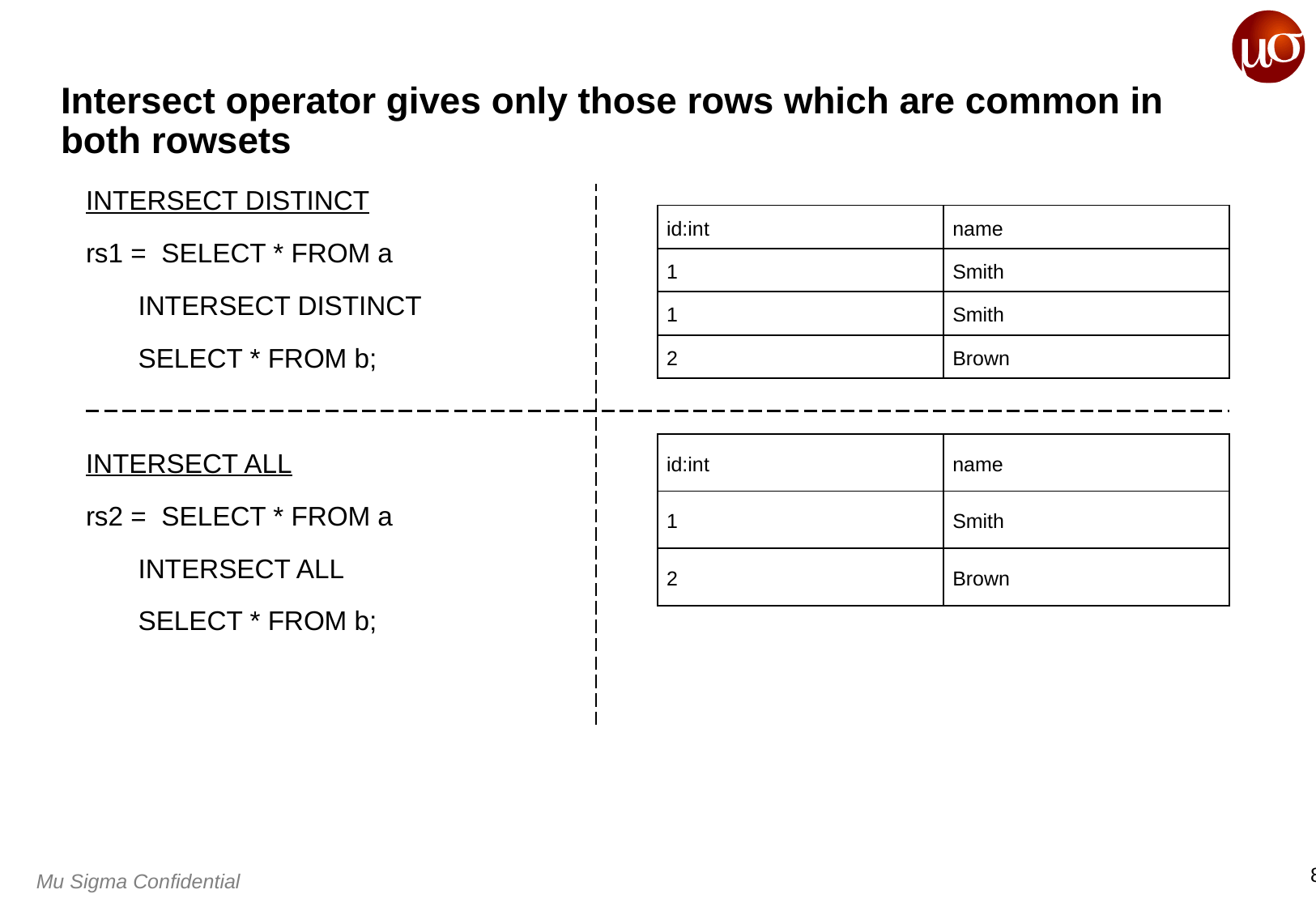

# Intersect operator gives only those rows which are common in both rowsets
INTERSECT DISTINCT
rs1 =  SELECT * FROM a
       INTERSECT DISTINCT
       SELECT * FROM b;

INTERSECT ALL
rs2 =  SELECT * FROM a
       INTERSECT ALL
       SELECT * FROM b;

| id:int | name |
| --- | --- |
| 1 | Smith |
| 1 | Smith |
| 2 | Brown |
| id:int | name |
| --- | --- |
| 1 | Smith |
| 2 | Brown |